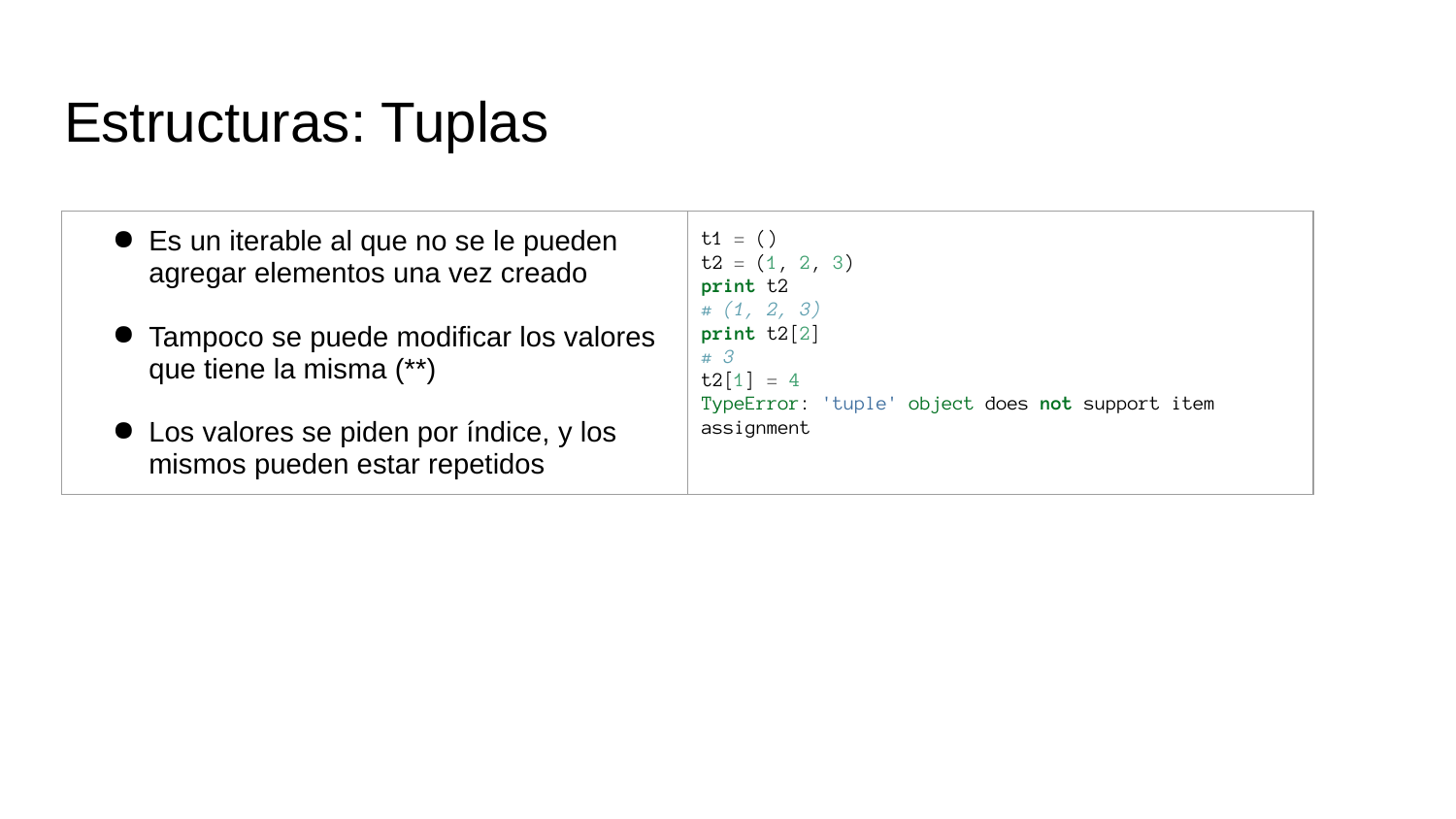

# Estructuras: Tuplas
| Es un iterable al que no se le pueden agregar elementos una vez creado Tampoco se puede modificar los valores que tiene la misma (\*\*) Los valores se piden por índice, y los mismos pueden estar repetidos | t1 = () t2 = (1, 2, 3) print t2 # (1, 2, 3) print t2[2] # 3 t2[1] = 4 TypeError: 'tuple' object does not support item assignment |
| --- | --- |